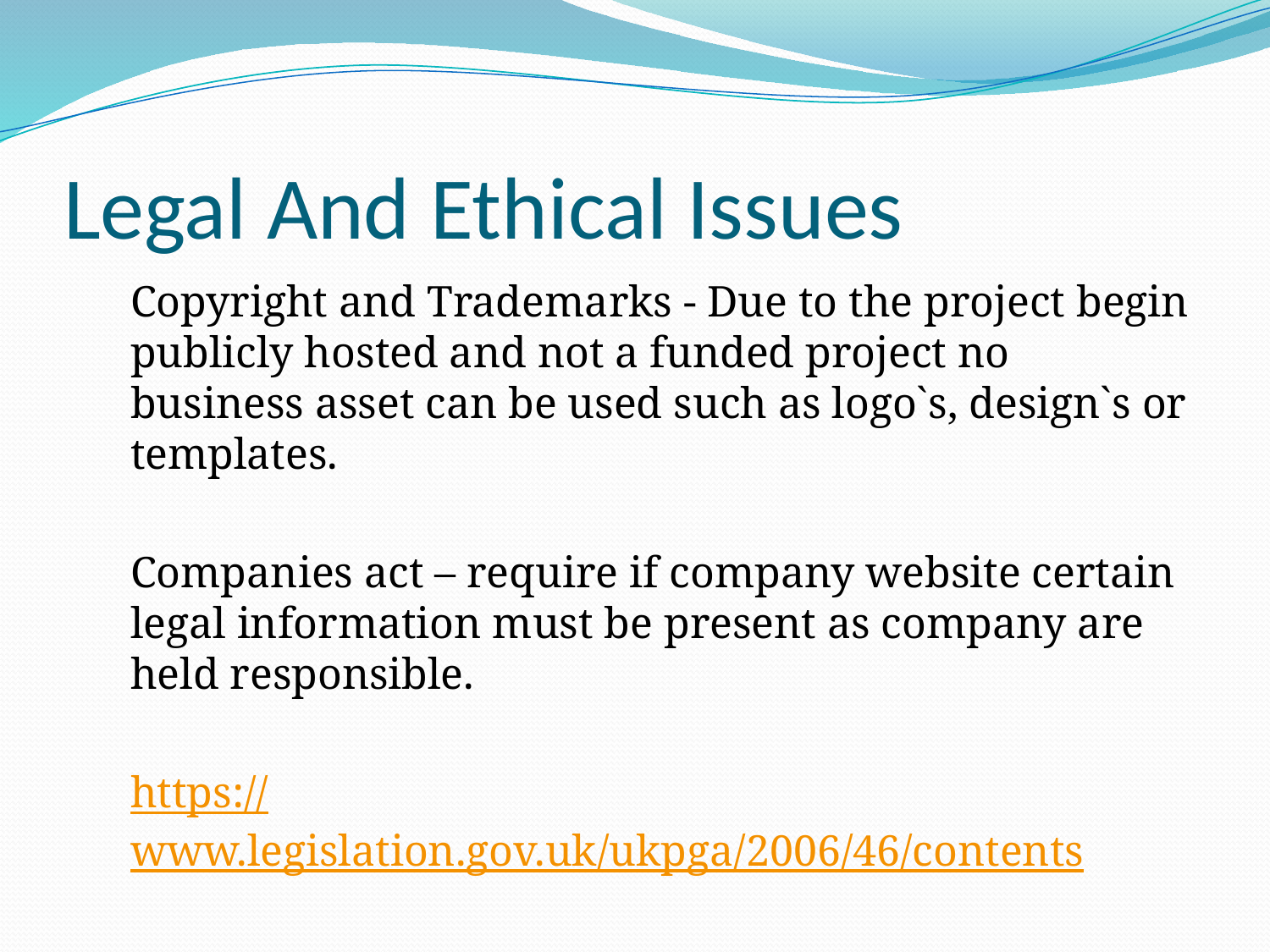

# Legal And Ethical Issues
Copyright and Trademarks - Due to the project begin publicly hosted and not a funded project no business asset can be used such as logo`s, design`s or templates.

Companies act – require if company website certain legal information must be present as company are held responsible.

https://www.legislation.gov.uk/ukpga/2006/46/contents